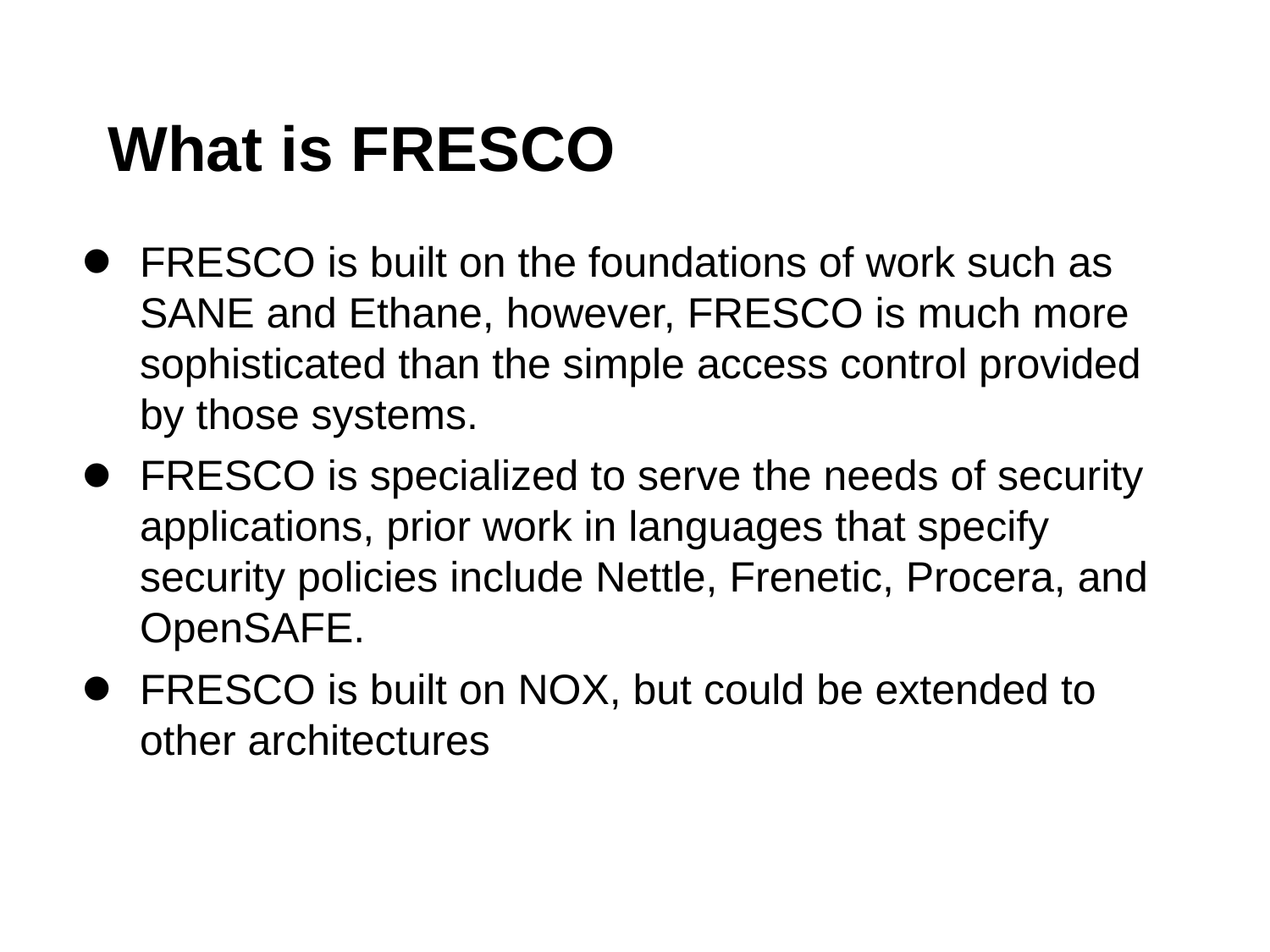

# What is FRESCO
FRESCO is built on the foundations of work such as SANE and Ethane, however, FRESCO is much more sophisticated than the simple access control provided by those systems.
FRESCO is specialized to serve the needs of security applications, prior work in languages that specify security policies include Nettle, Frenetic, Procera, and OpenSAFE.
FRESCO is built on NOX, but could be extended to other architectures